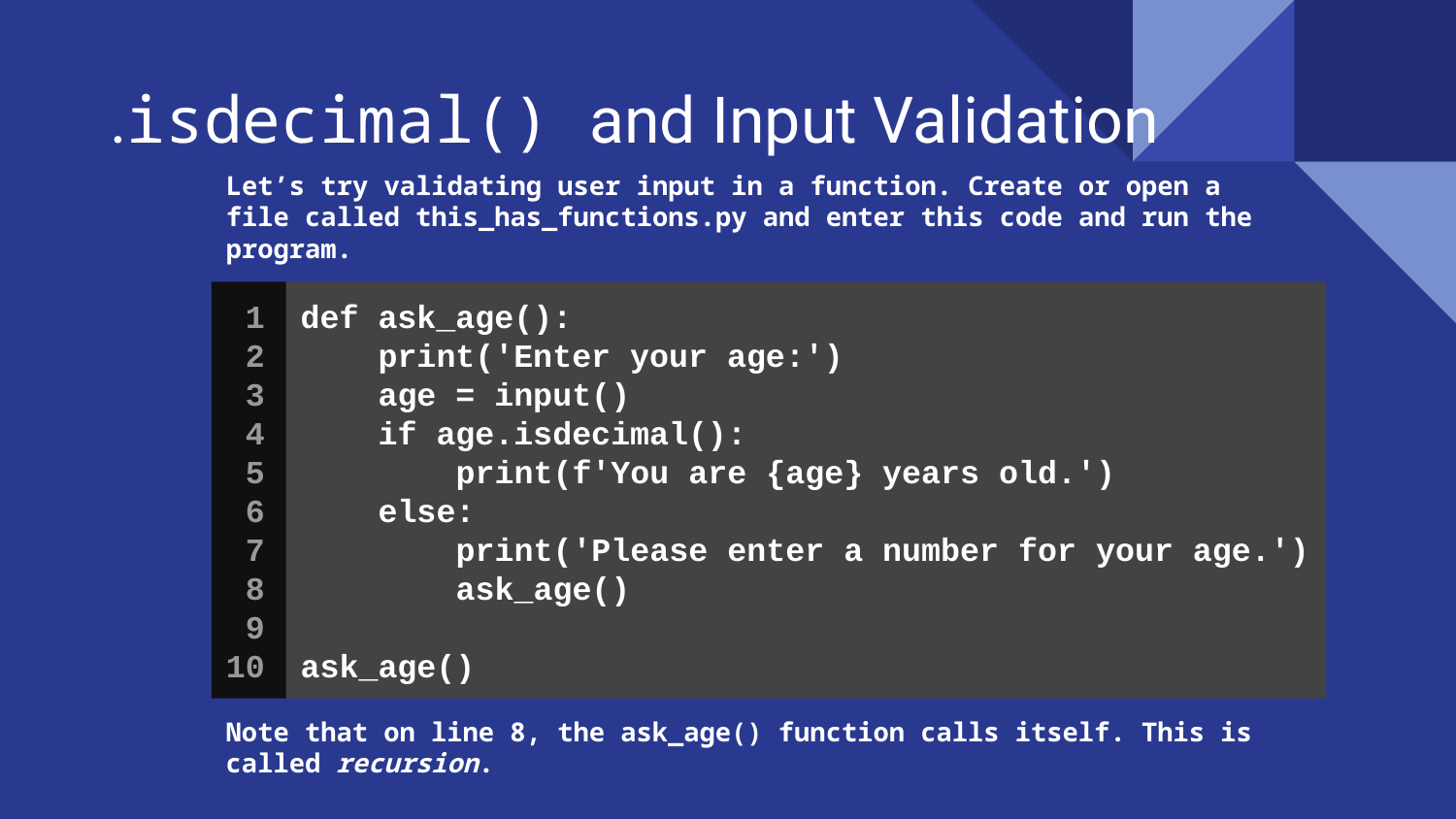

# .isdecimal() and Input Validation
Let’s try validating user input in a function. Create or open a file called this_has_functions.py and enter this code and run the program.
 1
 2
 3
 4
 5
 6
 7
 8
 9
10
def ask_age():
    print('Enter your age:')
    age = input()
    if age.isdecimal():
        print(f'You are {age} years old.')
    else:
        print('Please enter a number for your age.')
        ask_age()

ask_age()
Note that on line 8, the ask_age() function calls itself. This is called recursion.